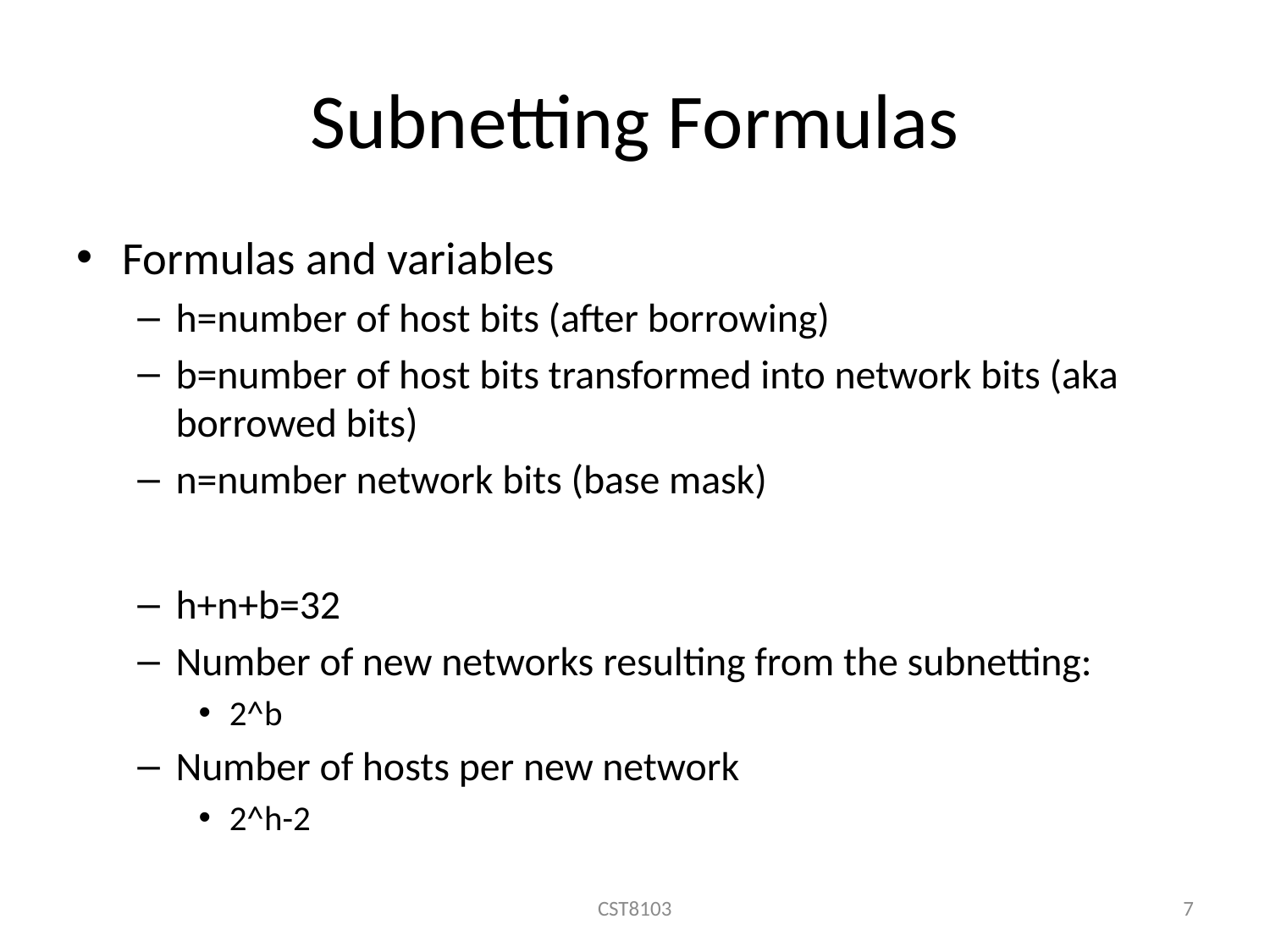

# Subnetting Formulas
Formulas and variables
h=number of host bits (after borrowing)
b=number of host bits transformed into network bits (aka borrowed bits)
n=number network bits (base mask)

h+n+b=32
Number of new networks resulting from the subnetting:
2^b
Number of hosts per new network
2^h-2
CST8103
7